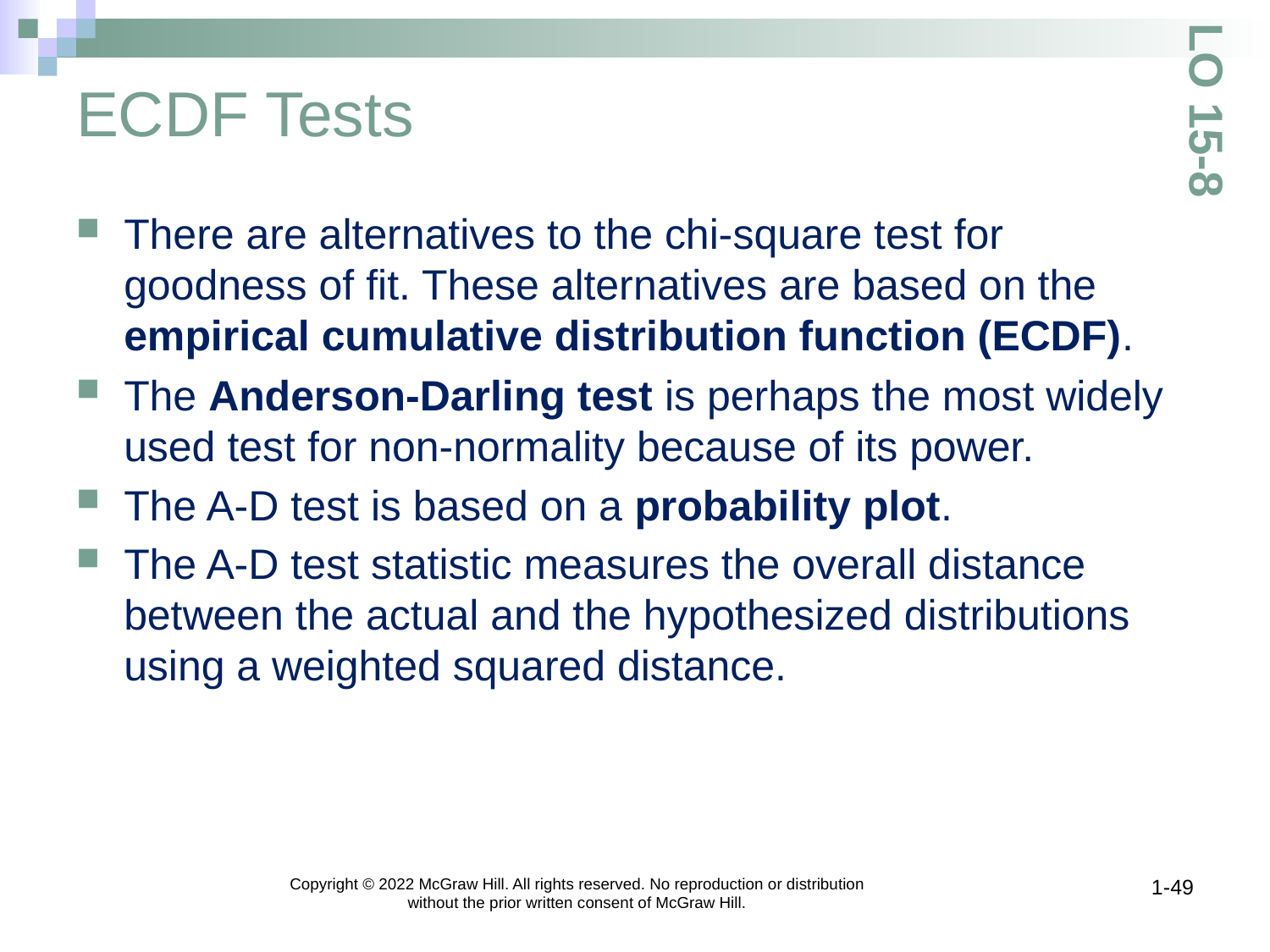

# ECDF Tests
LO 15-8
There are alternatives to the chi-square test for goodness of fit. These alternatives are based on the empirical cumulative distribution function (ECDF).
The Anderson-Darling test is perhaps the most widely used test for non-normality because of its power.
The A-D test is based on a probability plot.
The A-D test statistic measures the overall distance between the actual and the hypothesized distributions using a weighted squared distance.
Copyright © 2022 McGraw Hill. All rights reserved. No reproduction or distribution without the prior written consent of McGraw Hill.
1-49